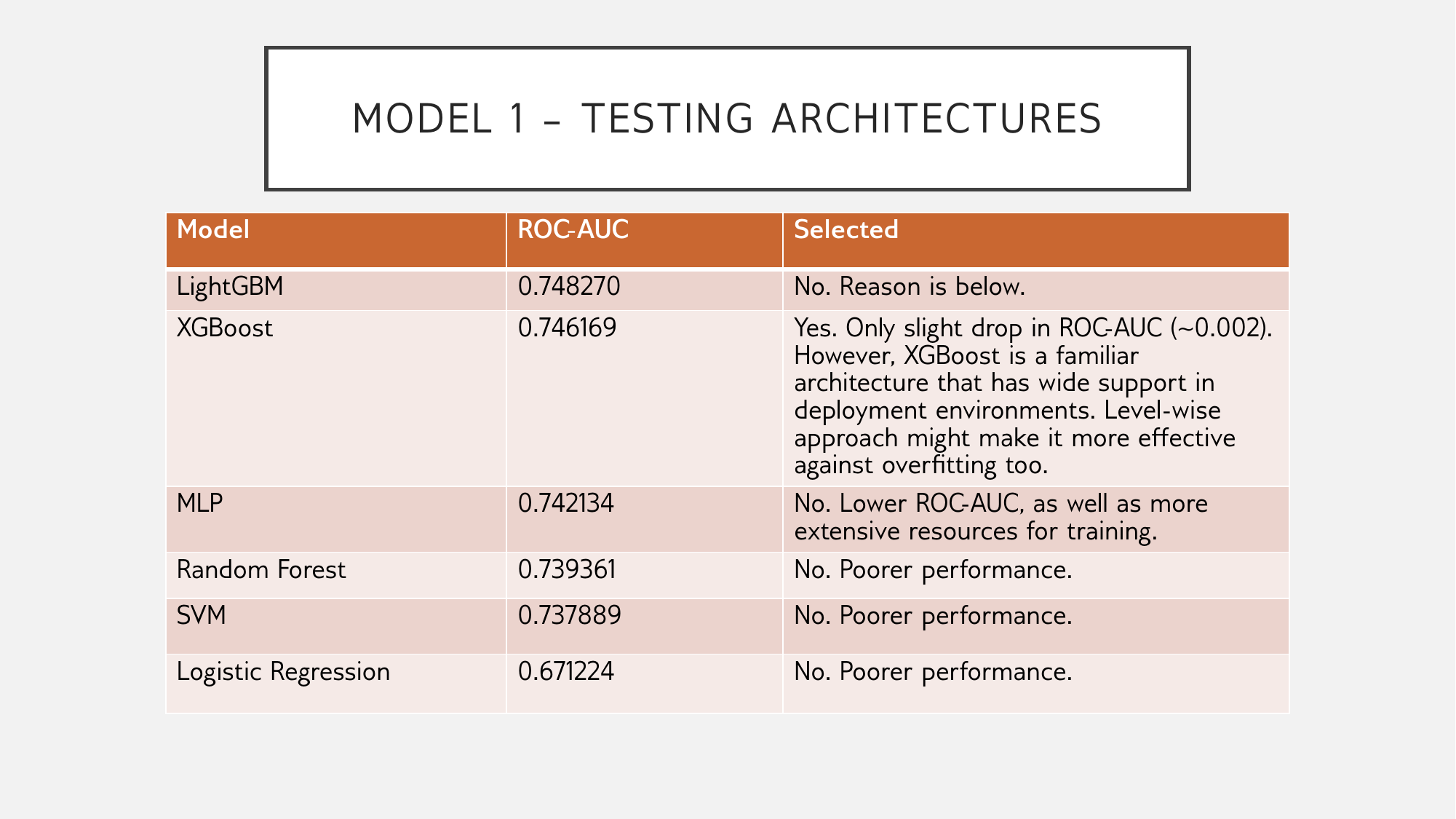

# Model 1 – Testing architectures
| Model | ROC-AUC | Selected |
| --- | --- | --- |
| LightGBM | 0.748270 | No. Reason is below. |
| XGBoost | 0.746169 | Yes. Only slight drop in ROC-AUC (~0.002). However, XGBoost is a familiar architecture that has wide support in deployment environments. Level-wise approach might make it more effective against overfitting too. |
| MLP | 0.742134 | No. Lower ROC-AUC, as well as more extensive resources for training. |
| Random Forest | 0.739361 | No. Poorer performance. |
| SVM | 0.737889 | No. Poorer performance. |
| Logistic Regression | 0.671224 | No. Poorer performance. |